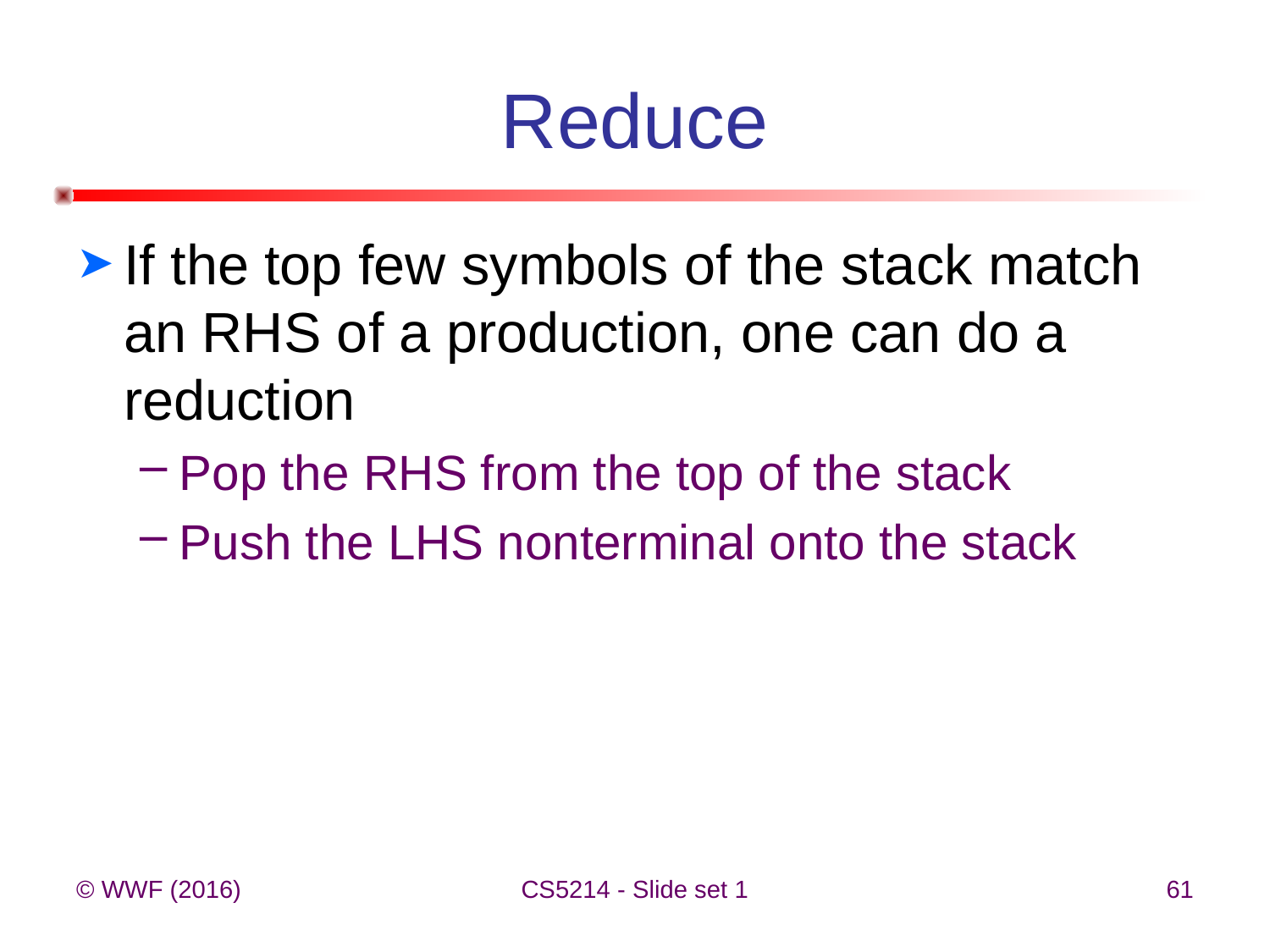

# Reduce
If the top few symbols of the stack match an RHS of a production, one can do a reduction
Pop the RHS from the top of the stack
Push the LHS nonterminal onto the stack
© WWF (2016)
CS5214 - Slide set 1
61